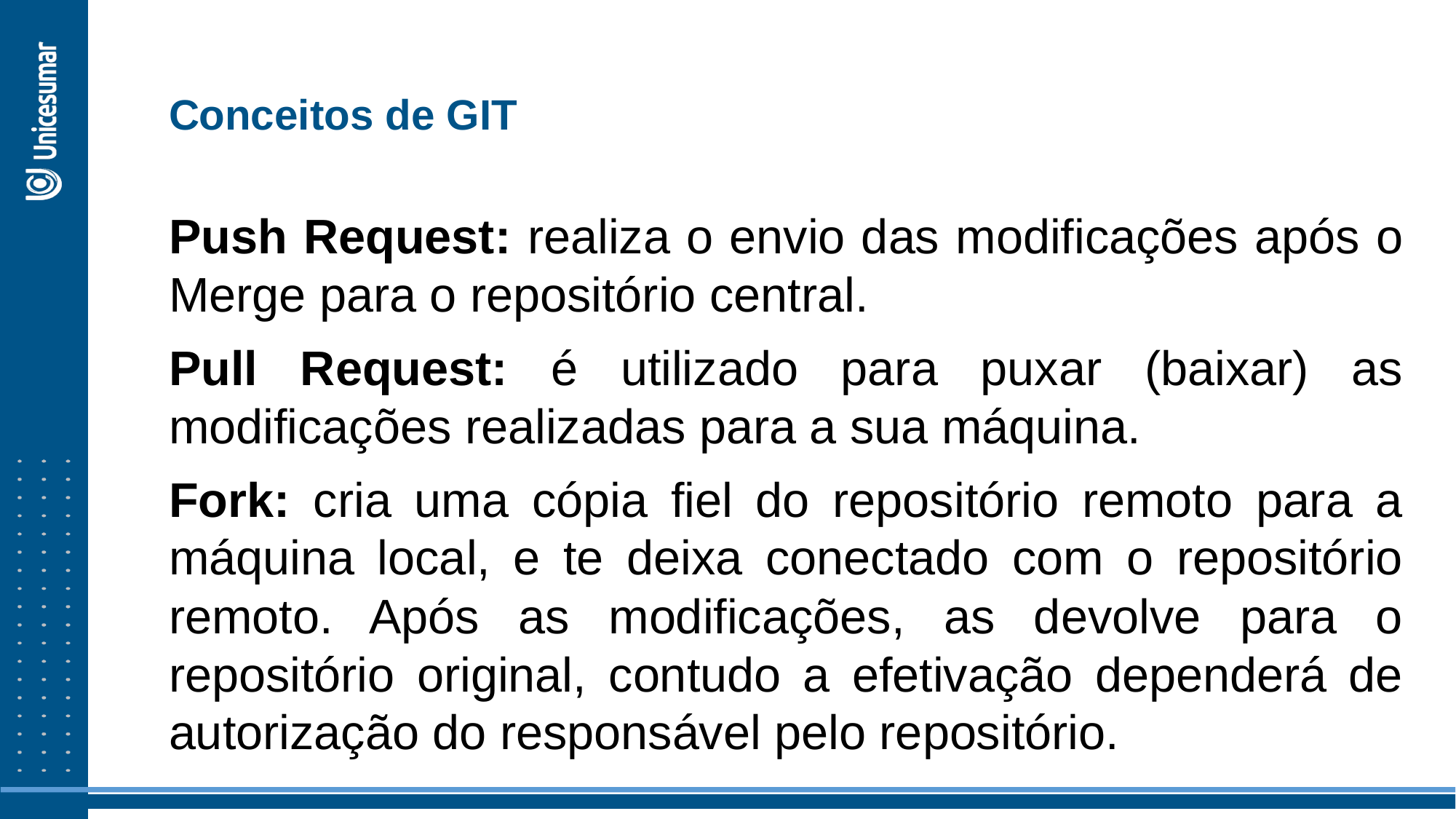

Conceitos de GIT
Push Request: realiza o envio das modificações após o Merge para o repositório central.
Pull Request: é utilizado para puxar (baixar) as modificações realizadas para a sua máquina.
Fork: cria uma cópia fiel do repositório remoto para a máquina local, e te deixa conectado com o repositório remoto. Após as modificações, as devolve para o repositório original, contudo a efetivação dependerá de autorização do responsável pelo repositório.